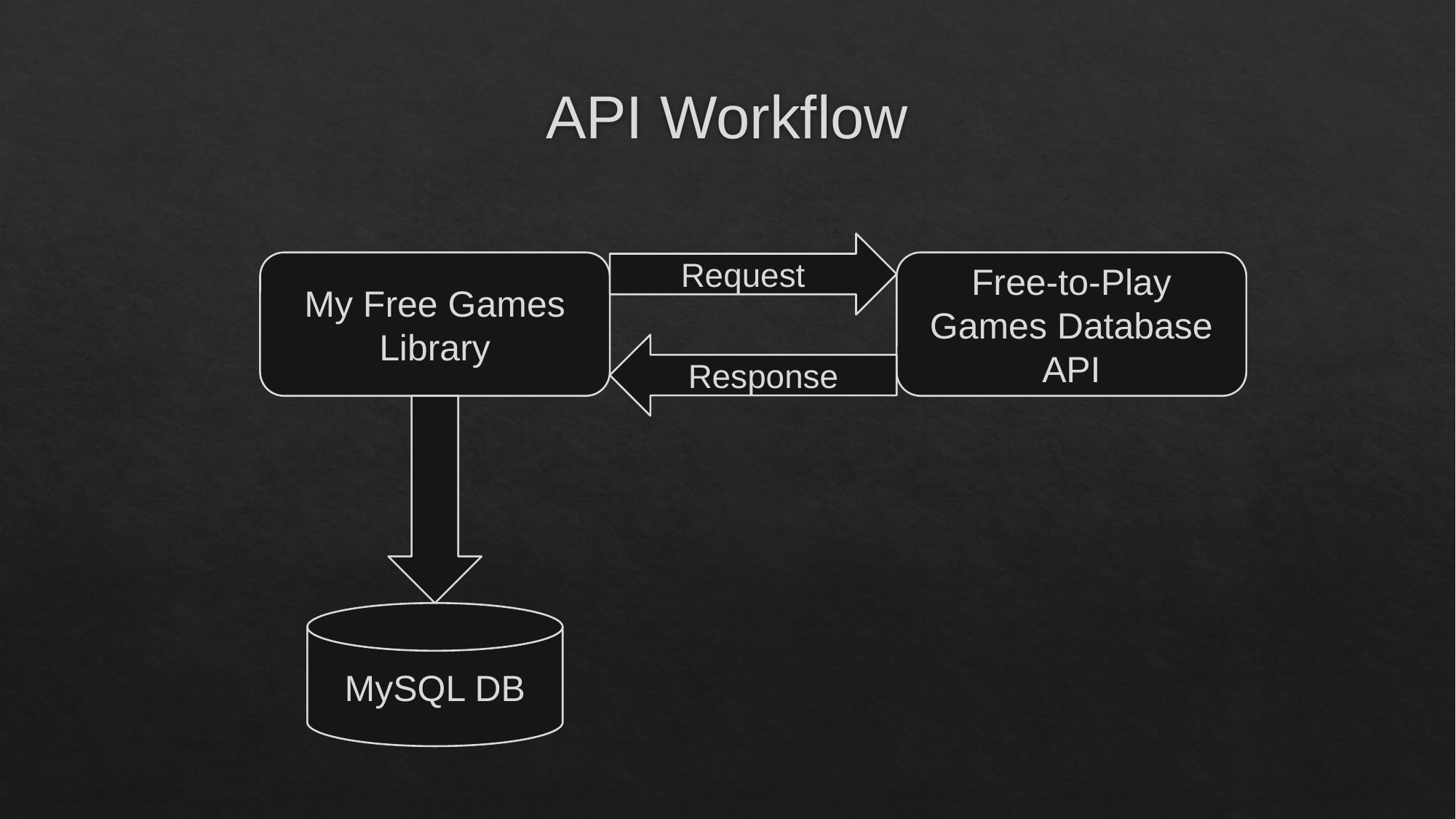

# API Workflow

Request
My Free Games Library
Free-to-Play Games Database API
Response

MySQL DB